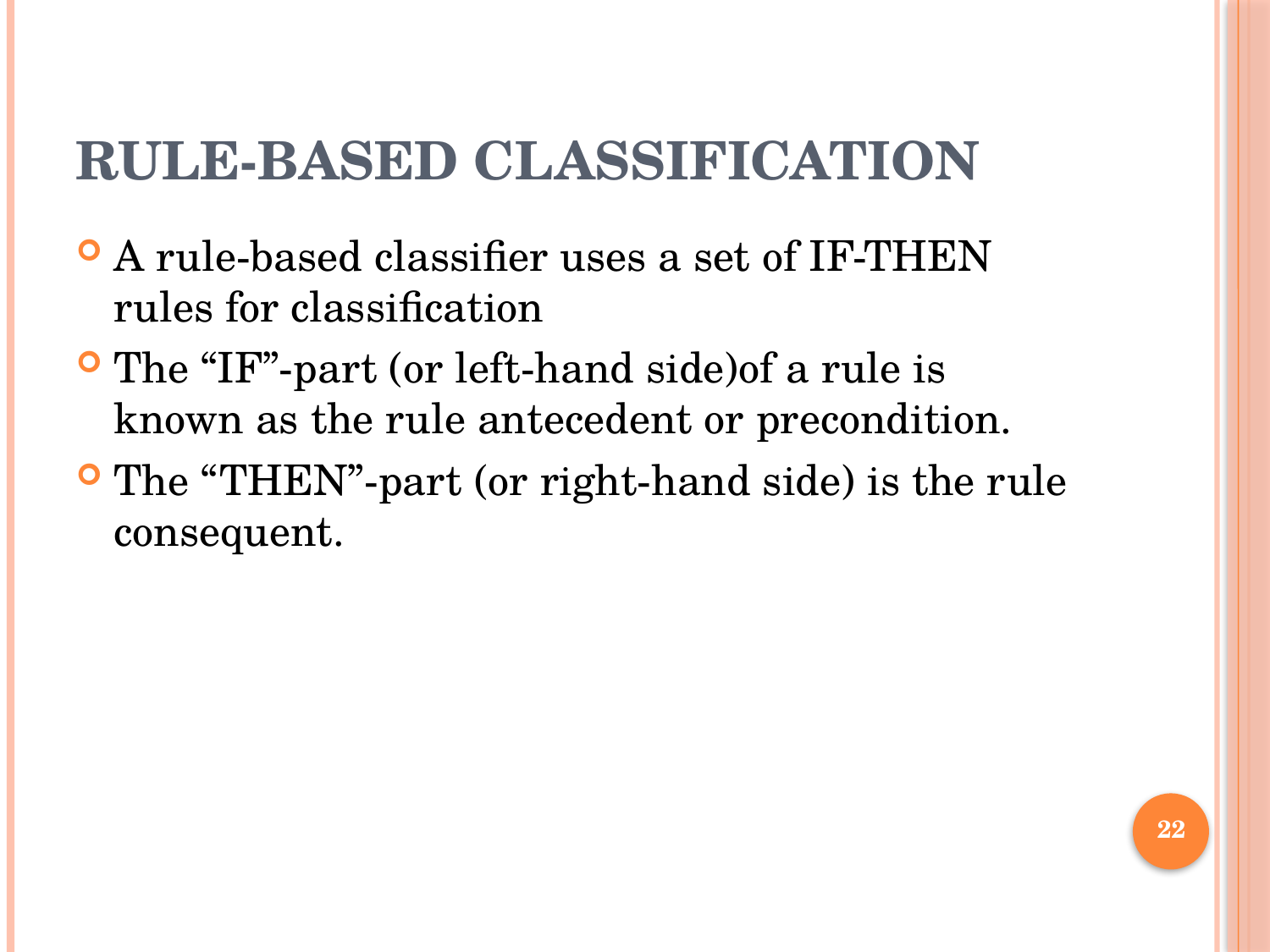

# Rule-Based Classification
A rule-based classifier uses a set of IF-THEN rules for classification
The “IF”-part (or left-hand side)of a rule is known as the rule antecedent or precondition.
The “THEN”-part (or right-hand side) is the rule consequent.

22